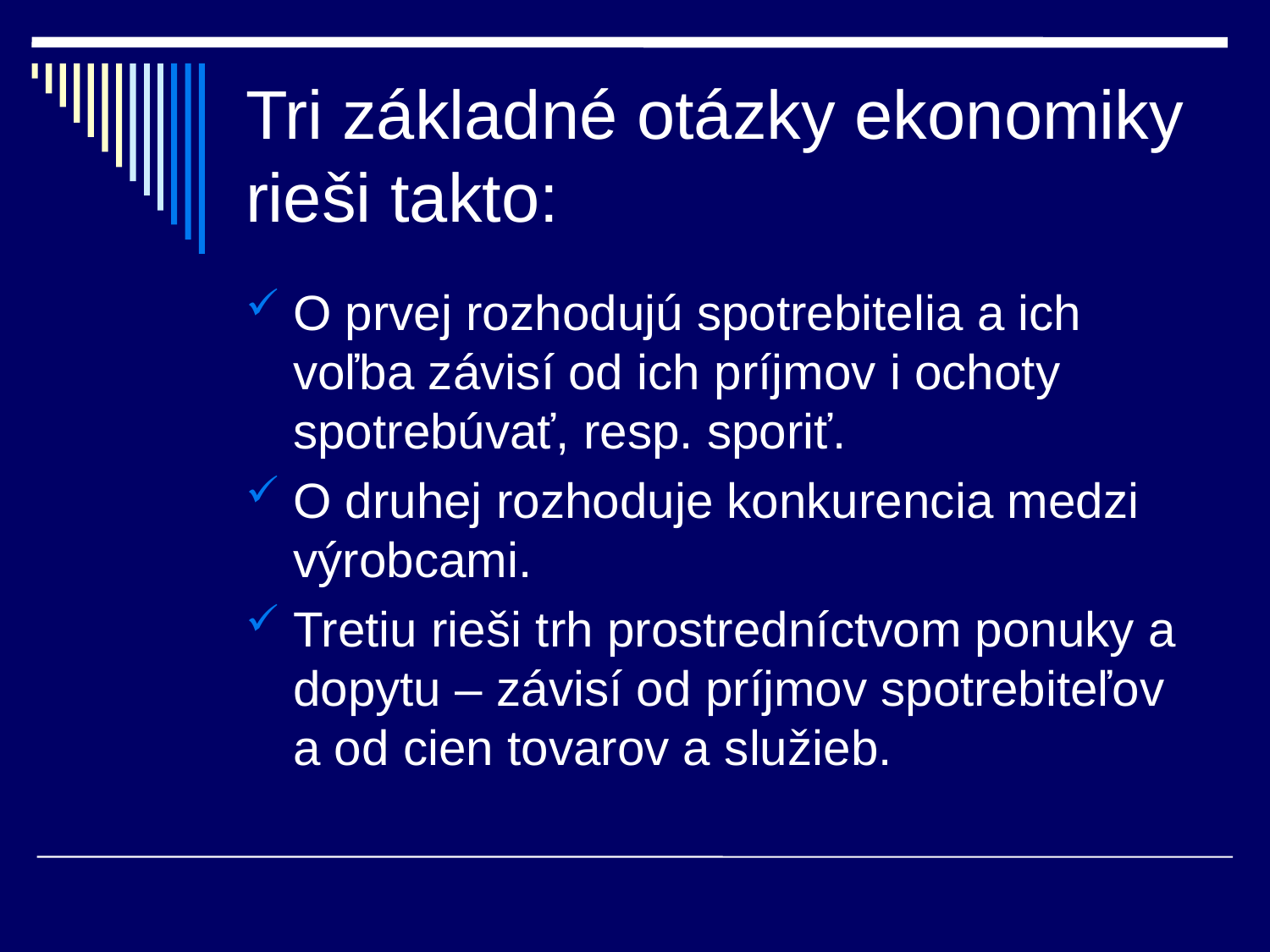

# Tri základné otázky ekonomiky rieši takto:
O prvej rozhodujú spotrebitelia a ich voľba závisí od ich príjmov i ochoty spotrebúvať, resp. sporiť.
O druhej rozhoduje konkurencia medzi výrobcami.
Tretiu rieši trh prostredníctvom ponuky a dopytu – závisí od príjmov spotrebiteľov a od cien tovarov a služieb.